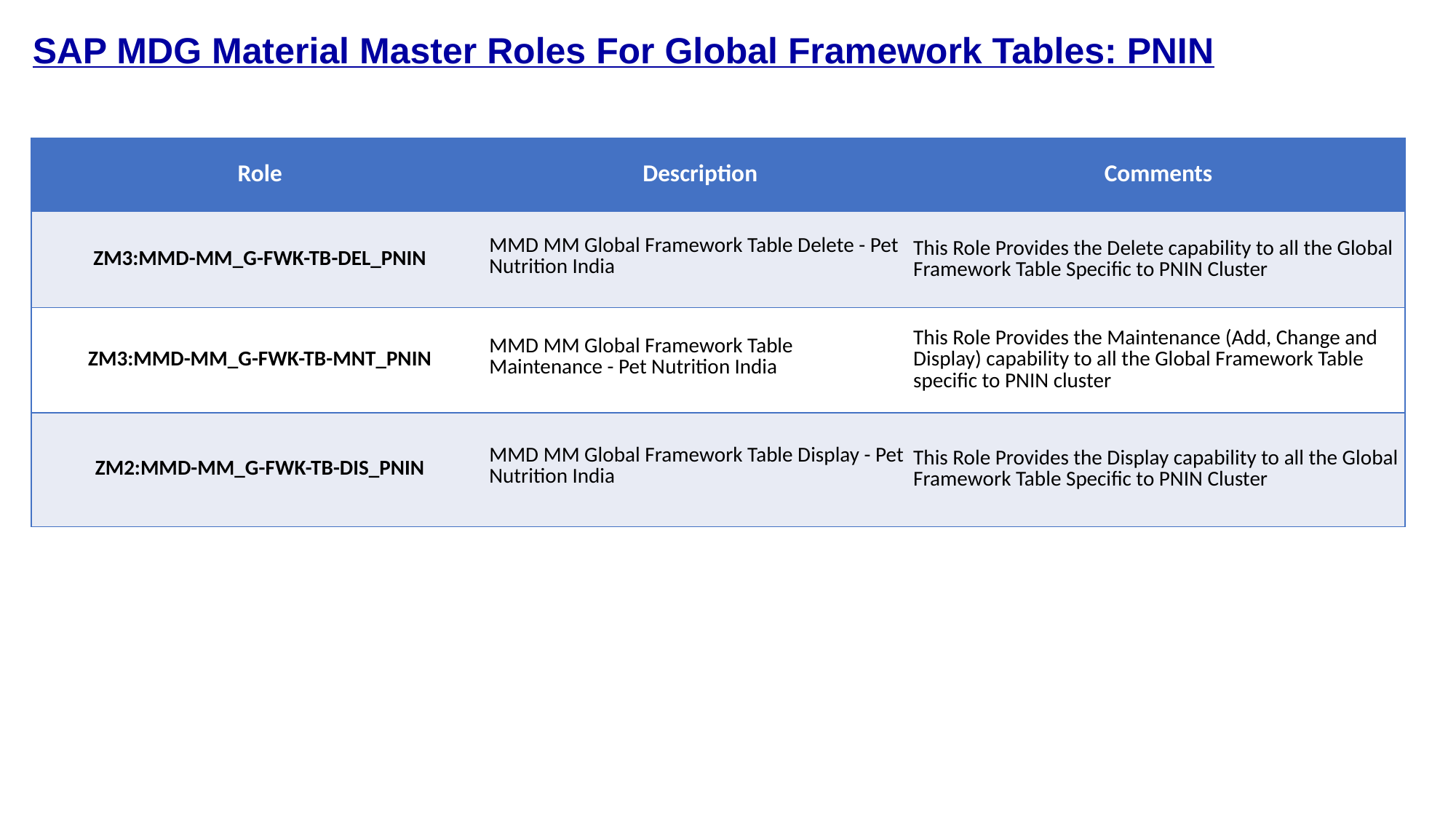

SAP MDG Material Master Roles For Global Framework Tables: PNIN
| Role | Description | Comments |
| --- | --- | --- |
| ZM3:MMD-MM\_G-FWK-TB-DEL\_PNIN | MMD MM Global Framework Table Delete - Pet Nutrition India | This Role Provides the Delete capability to all the Global Framework Table Specific to PNIN Cluster |
| ZM3:MMD-MM\_G-FWK-TB-MNT\_PNIN | MMD MM Global Framework Table Maintenance - Pet Nutrition India | This Role Provides the Maintenance (Add, Change and Display) capability to all the Global Framework Table specific to PNIN cluster |
| ZM2:MMD-MM\_G-FWK-TB-DIS\_PNIN | MMD MM Global Framework Table Display - Pet Nutrition India | This Role Provides the Display capability to all the Global Framework Table Specific to PNIN Cluster |